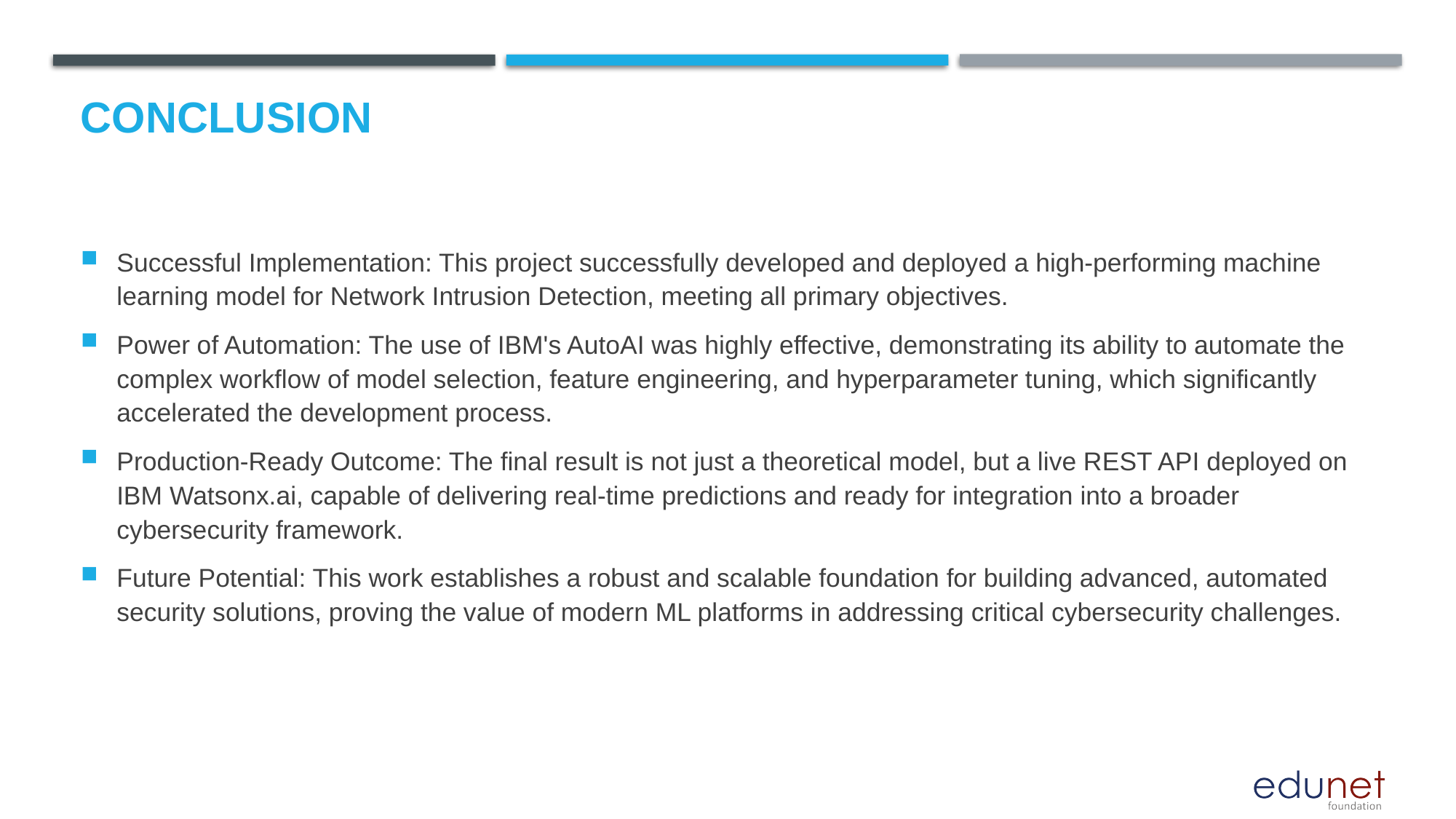

# Conclusion
Successful Implementation: This project successfully developed and deployed a high-performing machine learning model for Network Intrusion Detection, meeting all primary objectives.
Power of Automation: The use of IBM's AutoAI was highly effective, demonstrating its ability to automate the complex workflow of model selection, feature engineering, and hyperparameter tuning, which significantly accelerated the development process.
Production-Ready Outcome: The final result is not just a theoretical model, but a live REST API deployed on IBM Watsonx.ai, capable of delivering real-time predictions and ready for integration into a broader cybersecurity framework.
Future Potential: This work establishes a robust and scalable foundation for building advanced, automated security solutions, proving the value of modern ML platforms in addressing critical cybersecurity challenges.